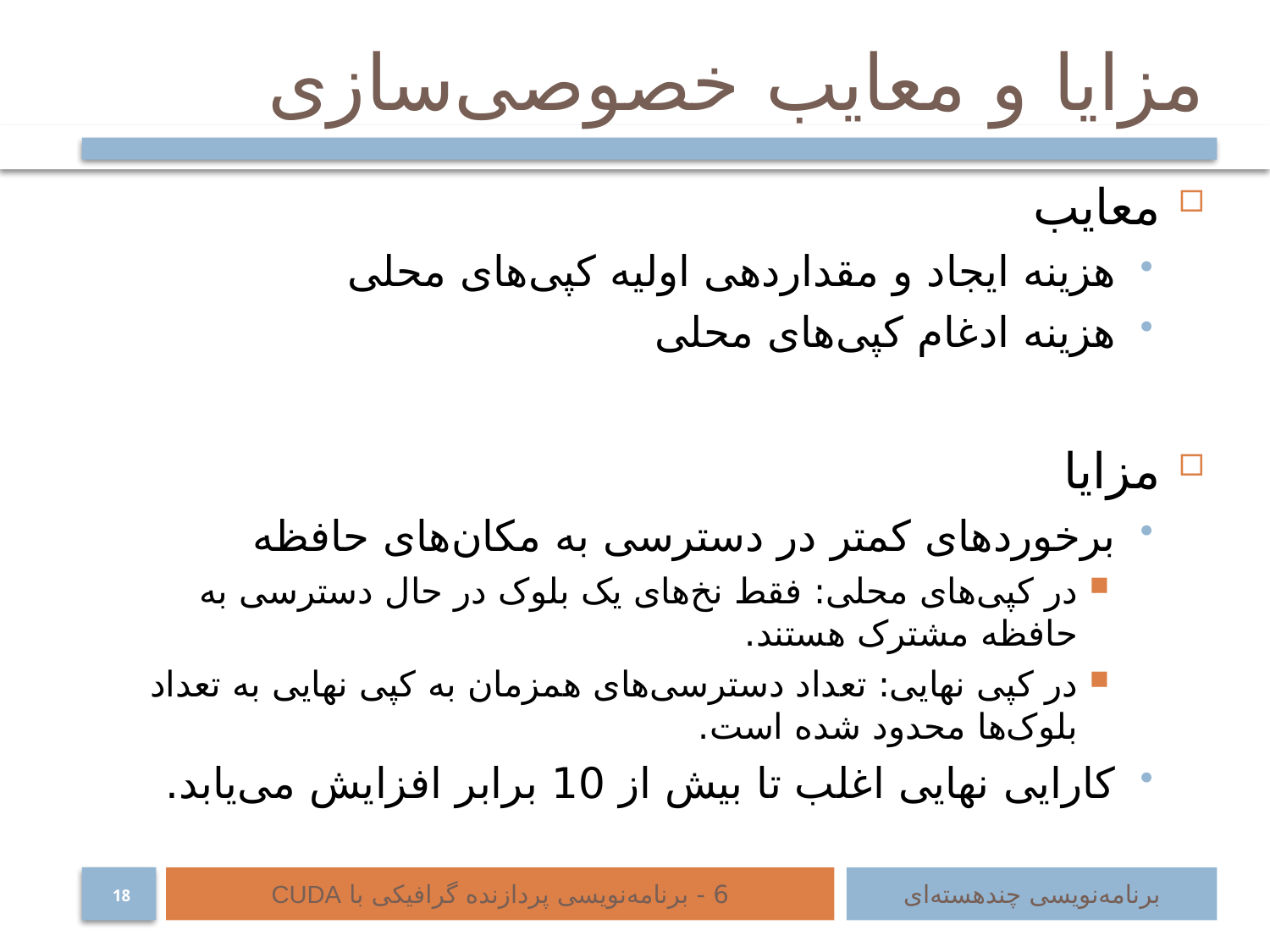

# مزایا و معایب خصوصی‌سازی
معایب
هزینه ایجاد و مقداردهی اولیه کپی‌های محلی
هزینه ادغام کپی‌های محلی

مزایا
برخوردهای کمتر در دسترسی به مکان‌های حافظه
در کپی‌های محلی: فقط نخ‌های یک بلوک در حال دسترسی به حافظه مشترک هستند.
در کپی نهایی: تعداد دسترسی‌های همزمان به کپی نهایی به تعداد بلوک‌ها محدود شده است.
کارایی نهایی اغلب تا بیش از 10 برابر افزایش می‌یابد.
6 - برنامه‌نویسی پردازنده گرافیکی با CUDA
برنامه‌نویسی چند‌هسته‌ای
18